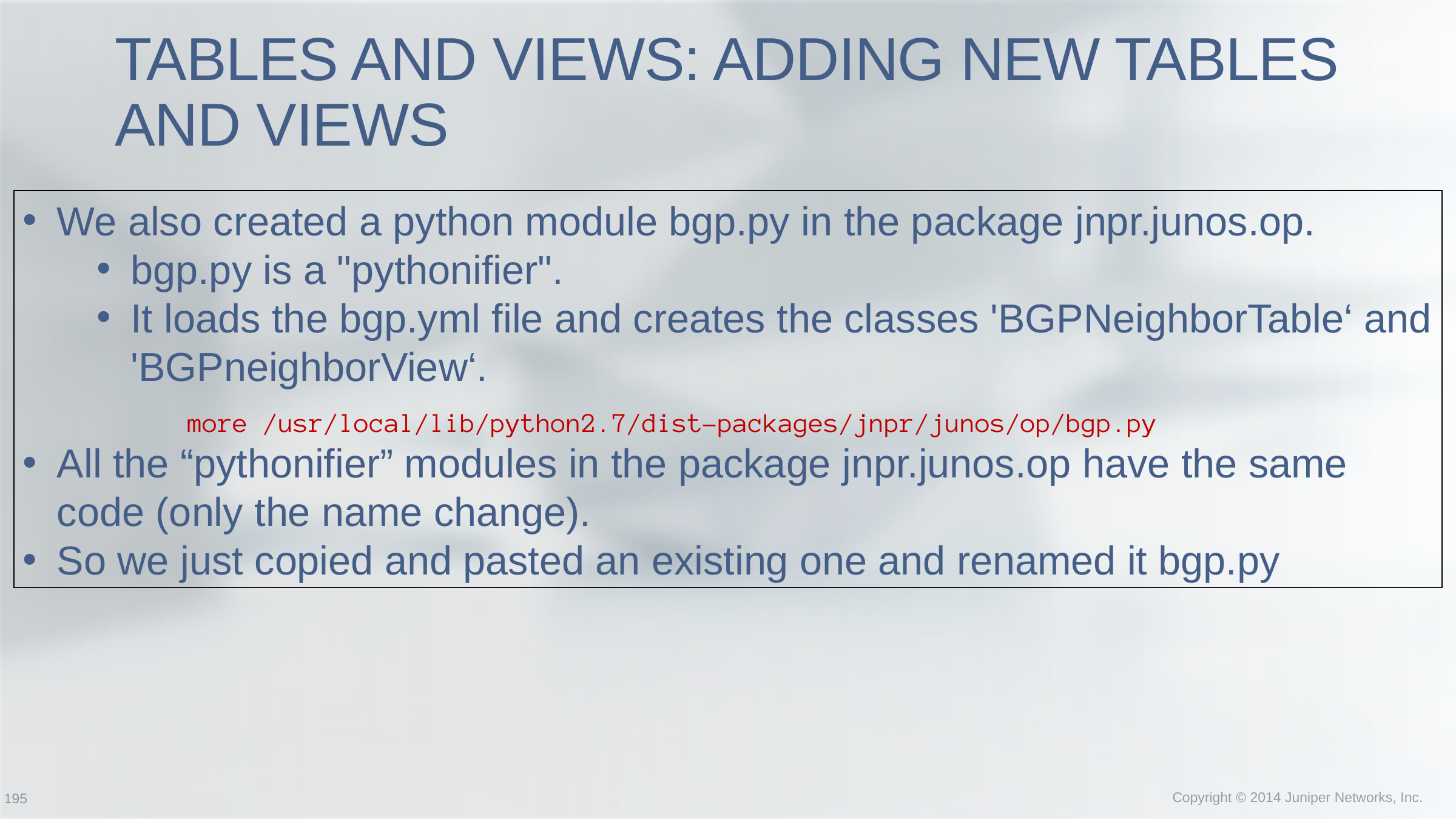

# TABLES AND VIEWS: ADDING NEW TABLES AND VIEWS
We also created a python module bgp.py in the package jnpr.junos.op.
bgp.py is a "pythonifier".
It loads the bgp.yml file and creates the classes 'BGPNeighborTable‘ and 'BGPneighborView‘.
	more /usr/local/lib/python2.7/dist-packages/jnpr/junos/op/bgp.py
All the “pythonifier” modules in the package jnpr.junos.op have the same code (only the name change).
So we just copied and pasted an existing one and renamed it bgp.py